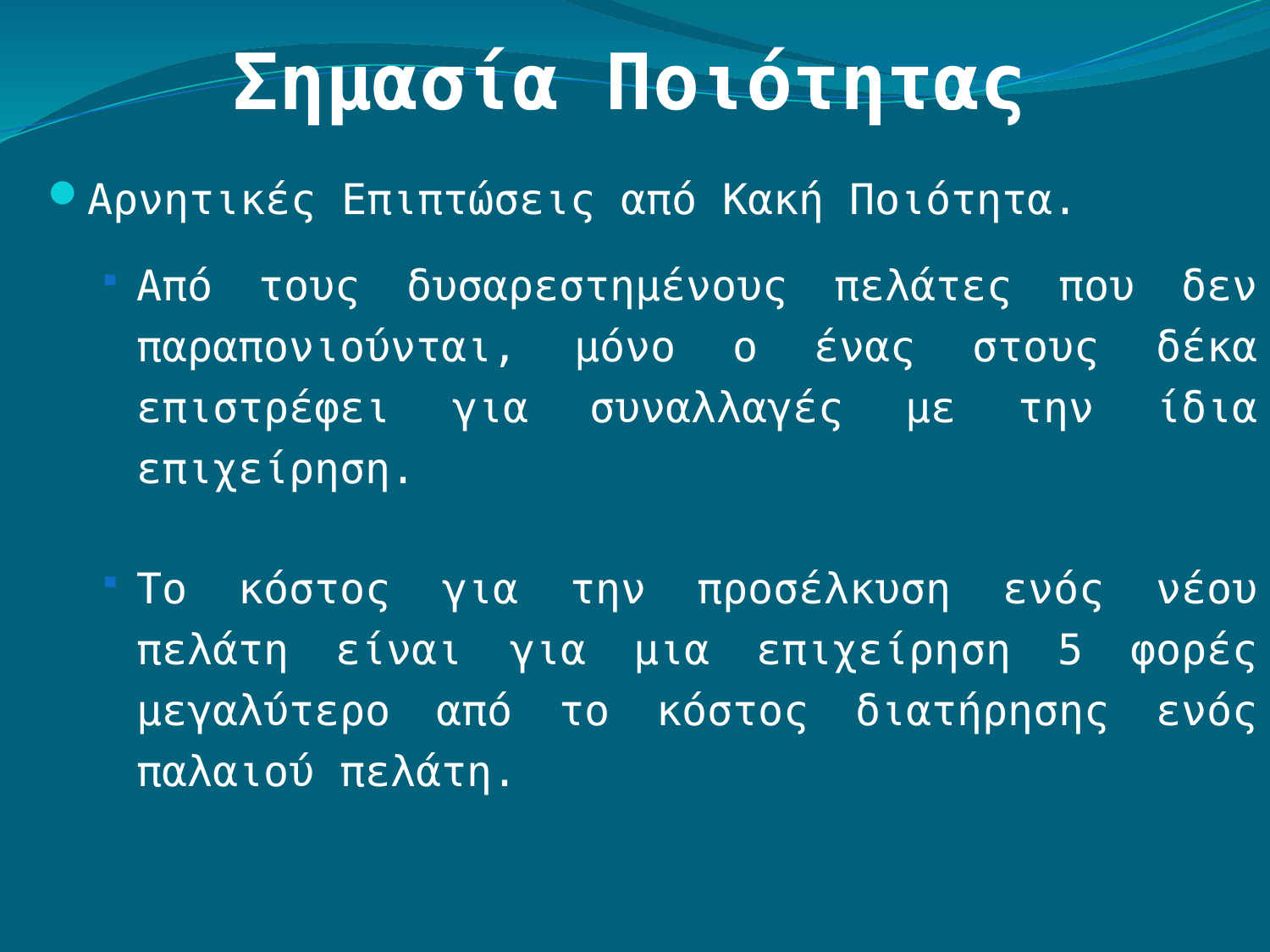

Σημασία Ποιότητας
Αρνητικές Επιπτώσεις από Κακή Ποιότητα.
Από τους δυσαρεστημένους πελάτες που δεν παραπονιούνται, μόνο ο ένας στους δέκα επιστρέφει για συναλλαγές με την ίδια επιχείρηση.

Το κόστος για την προσέλκυση ενός νέου πελάτη είναι για μια επιχείρηση 5 φορές μεγαλύτερο από το κόστος διατήρησης ενός παλαιού πελάτη.